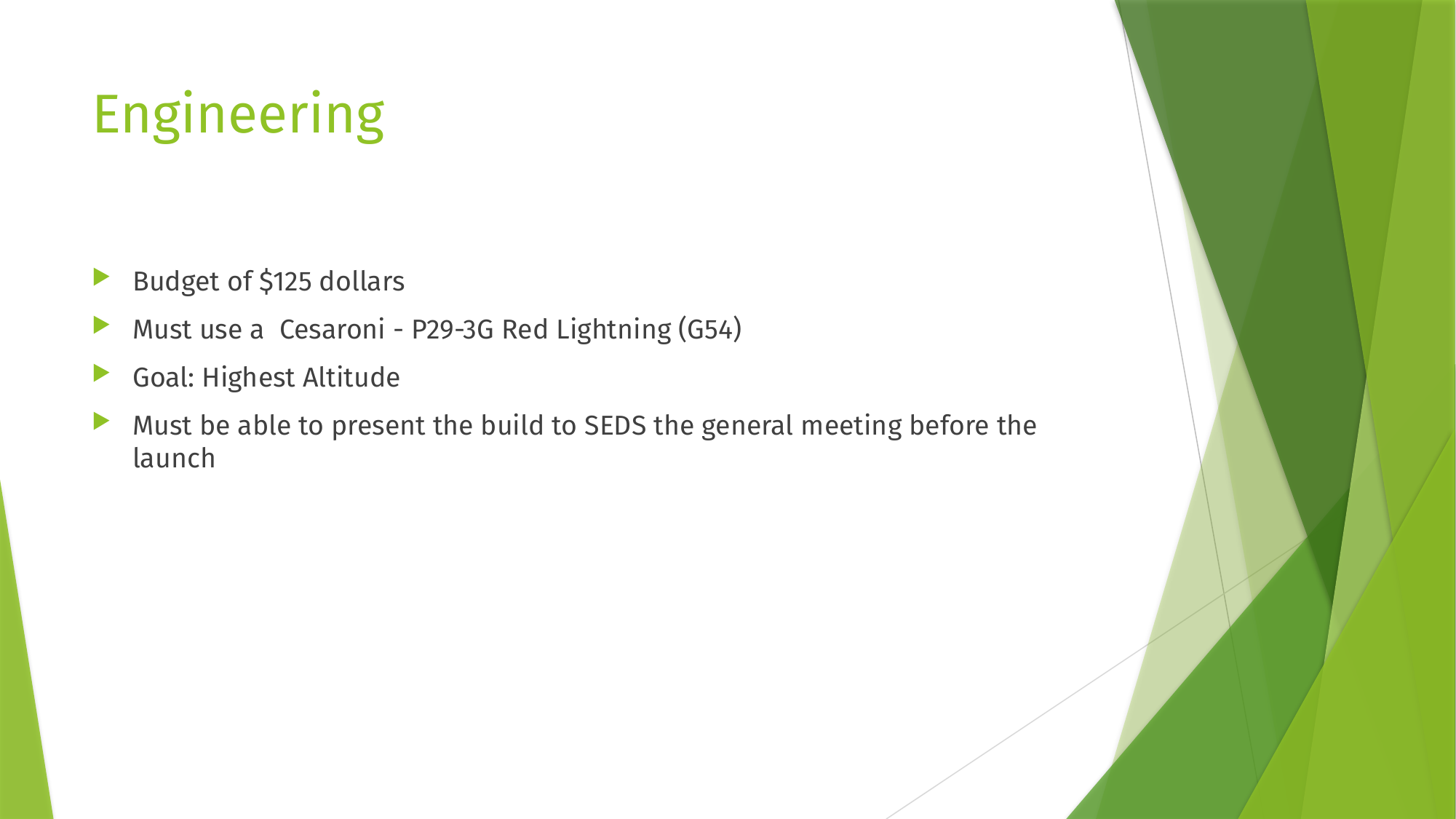

# Engineering
Budget of $125 dollars
Must use a  Cesaroni - P29-3G Red Lightning (G54)
Goal: Highest Altitude
Must be able to present the build to SEDS the general meeting before the launch